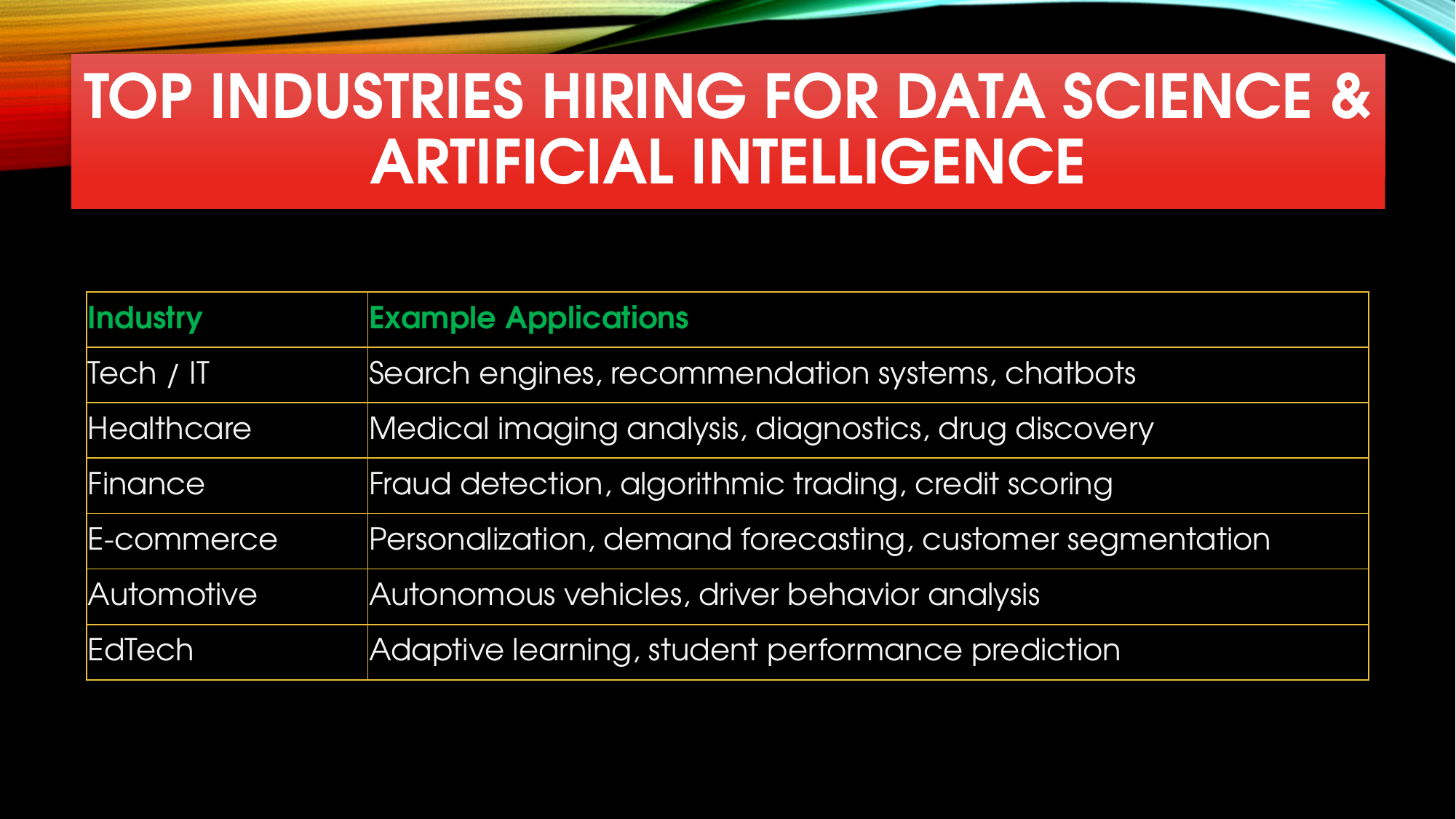

# Top Industries Hiring for Data Science & Artificial intelligence
| Industry | Example Applications |
| --- | --- |
| Tech / IT | Search engines, recommendation systems, chatbots |
| Healthcare | Medical imaging analysis, diagnostics, drug discovery |
| Finance | Fraud detection, algorithmic trading, credit scoring |
| E-commerce | Personalization, demand forecasting, customer segmentation |
| Automotive | Autonomous vehicles, driver behavior analysis |
| EdTech | Adaptive learning, student performance prediction |